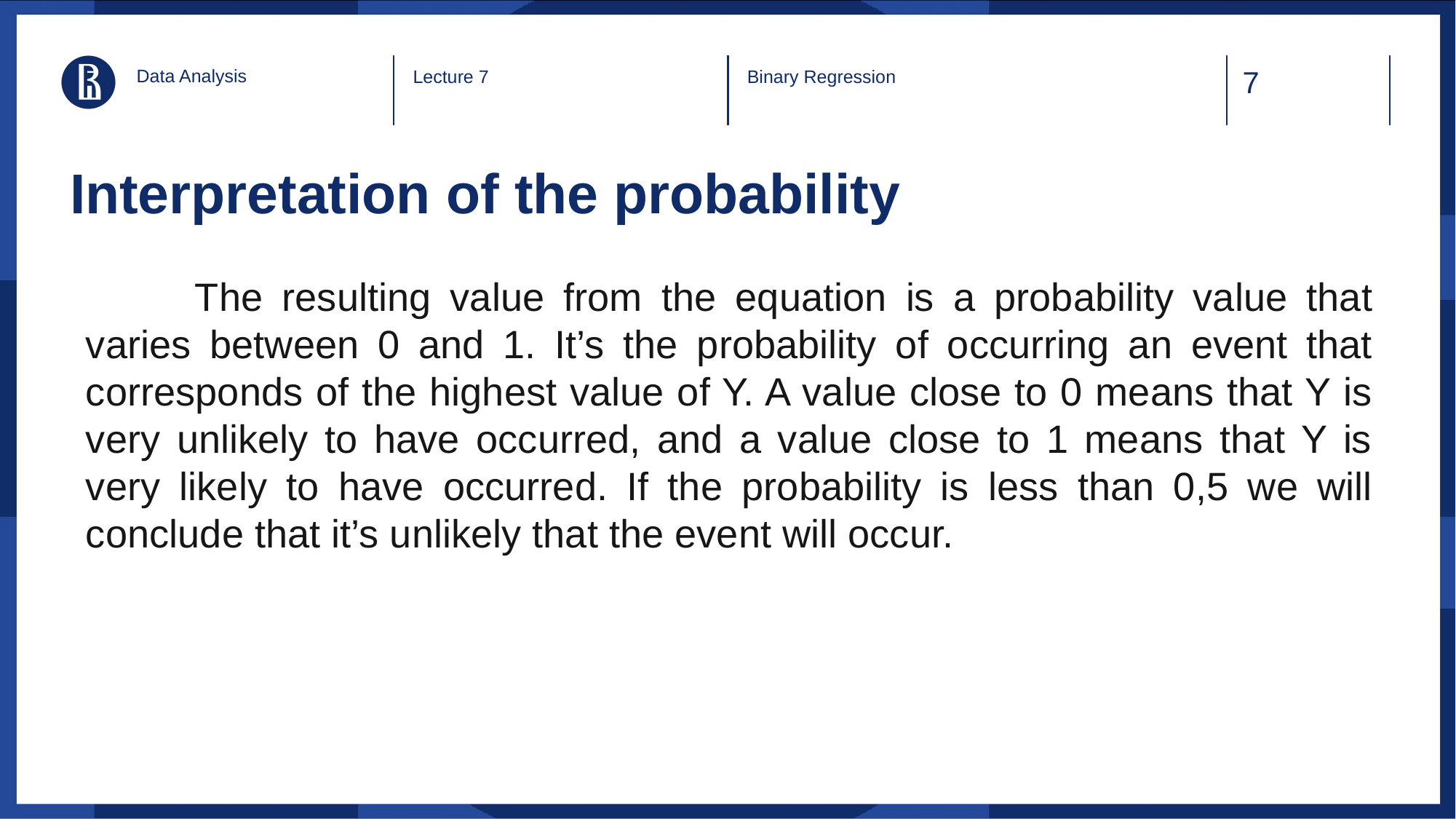

Data Analysis
Lecture 7
Binary Regression
# Interpretation of the probability
	The resulting value from the equation is a probability value that varies between 0 and 1. It’s the probability of occurring an event that corresponds of the highest value of Y. A value close to 0 means that Y is very unlikely to have occurred, and a value close to 1 means that Y is very likely to have occurred. If the probability is less than 0,5 we will conclude that it’s unlikely that the event will occur.